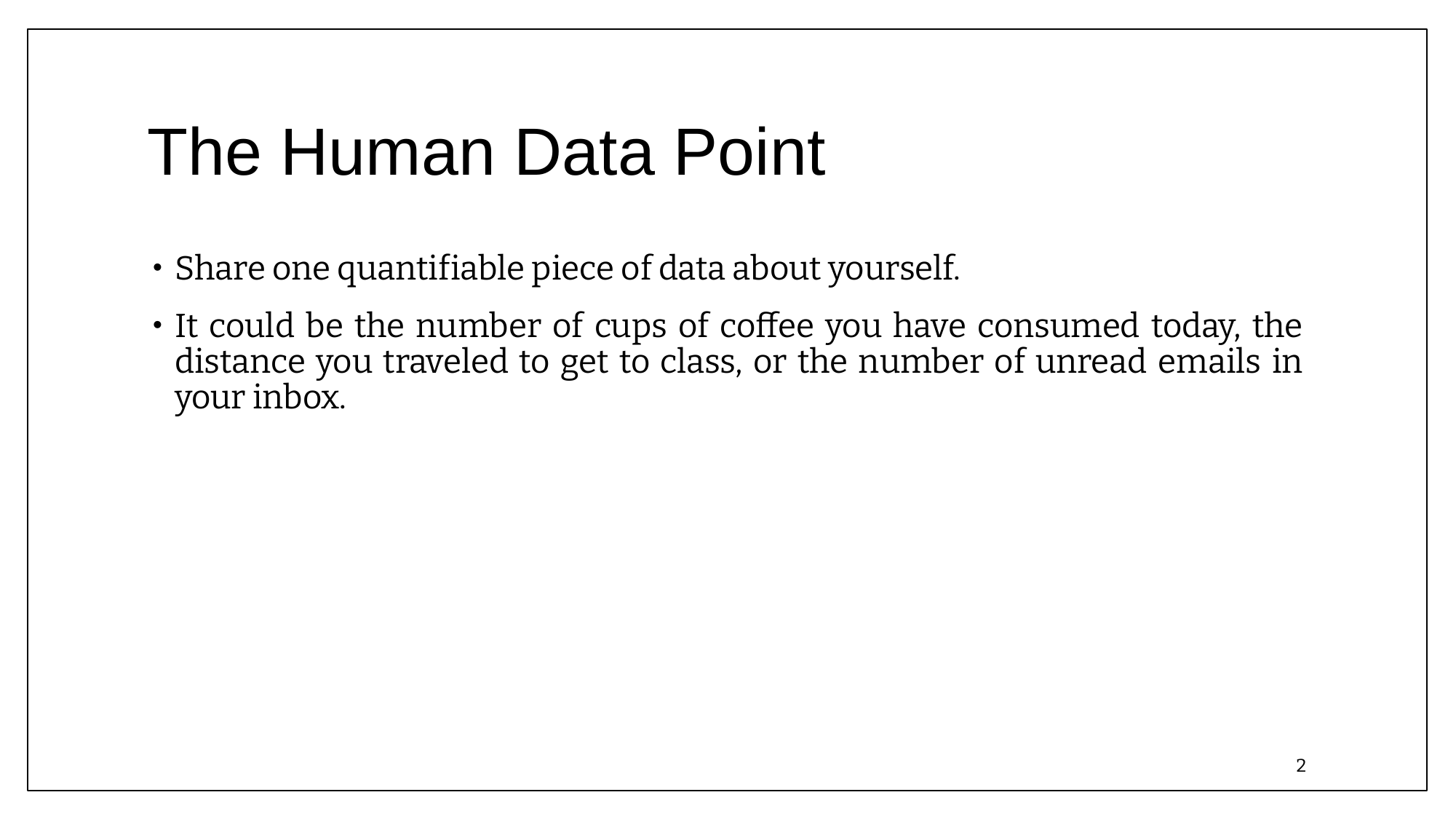

# The Human Data Point
Share one quantifiable piece of data about yourself.
It could be the number of cups of coffee you have consumed today, the distance you traveled to get to class, or the number of unread emails in your inbox.
2